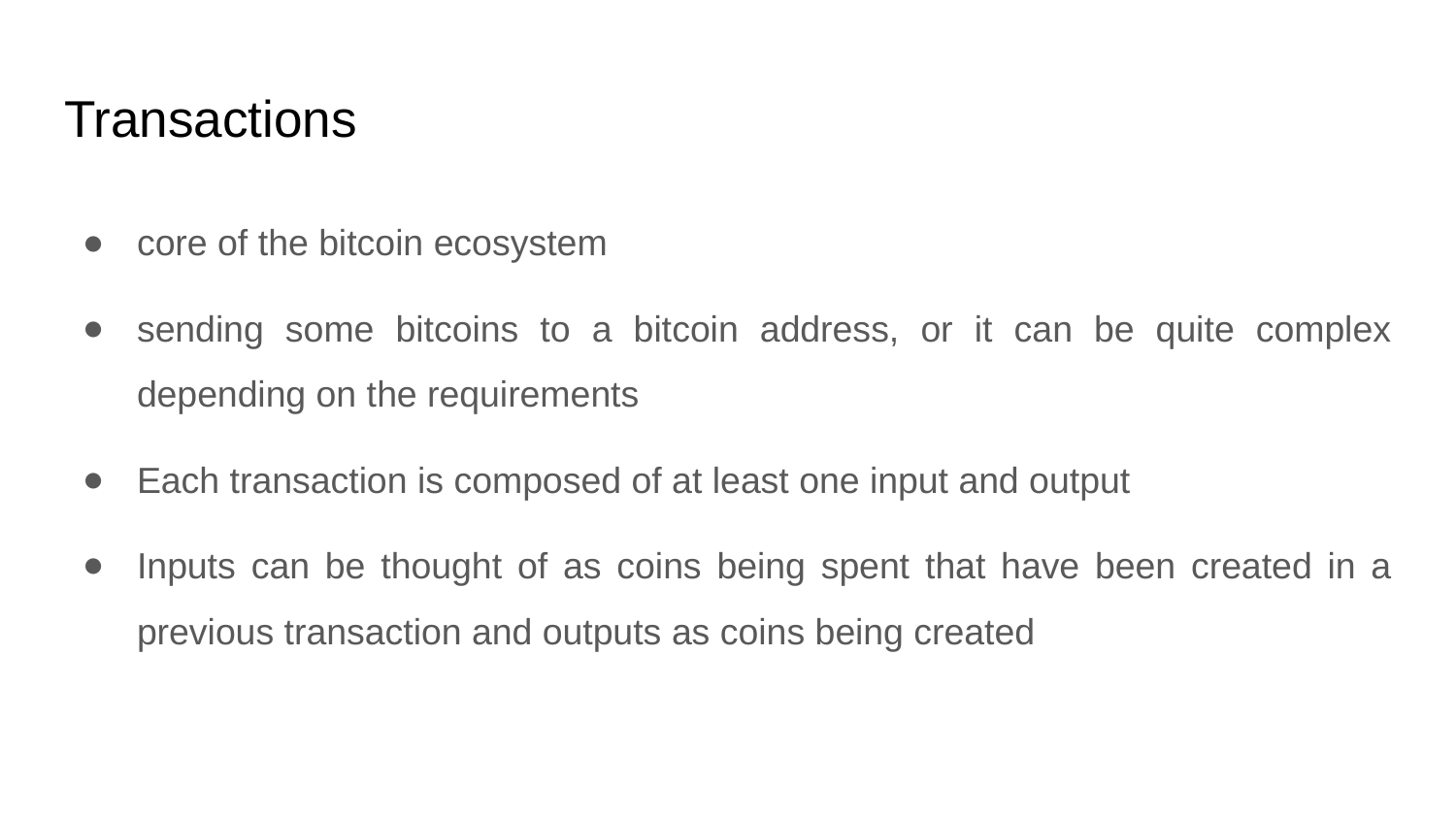

# Transactions
core of the bitcoin ecosystem
sending some bitcoins to a bitcoin address, or it can be quite complex depending on the requirements
Each transaction is composed of at least one input and output
Inputs can be thought of as coins being spent that have been created in a previous transaction and outputs as coins being created